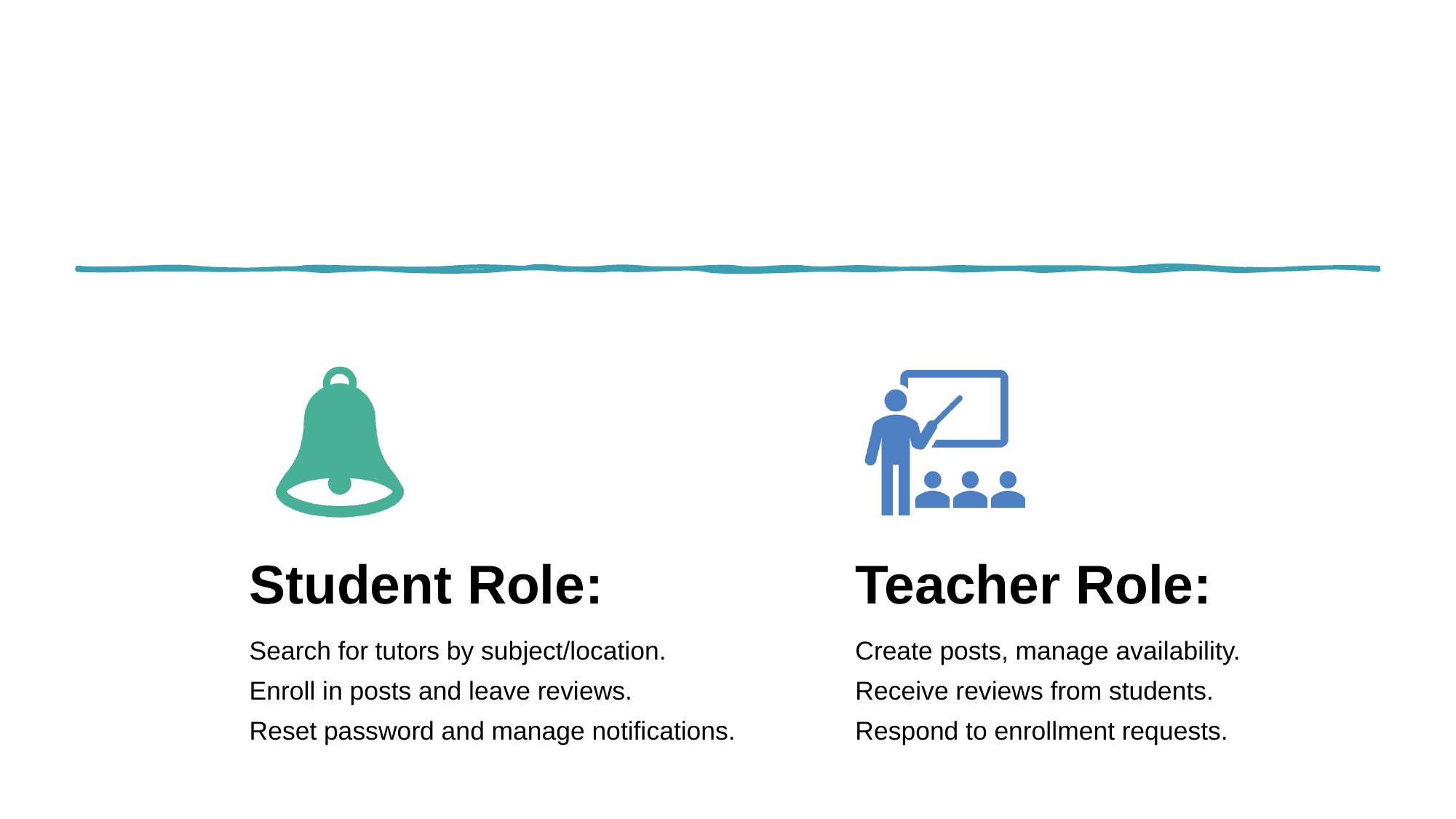

#

Student Role:
Search for tutors by subject/location.
Enroll in posts and leave reviews.
Reset password and manage notifications.
Teacher Role:
Create posts, manage availability.
Receive reviews from students.
Respond to enrollment requests.